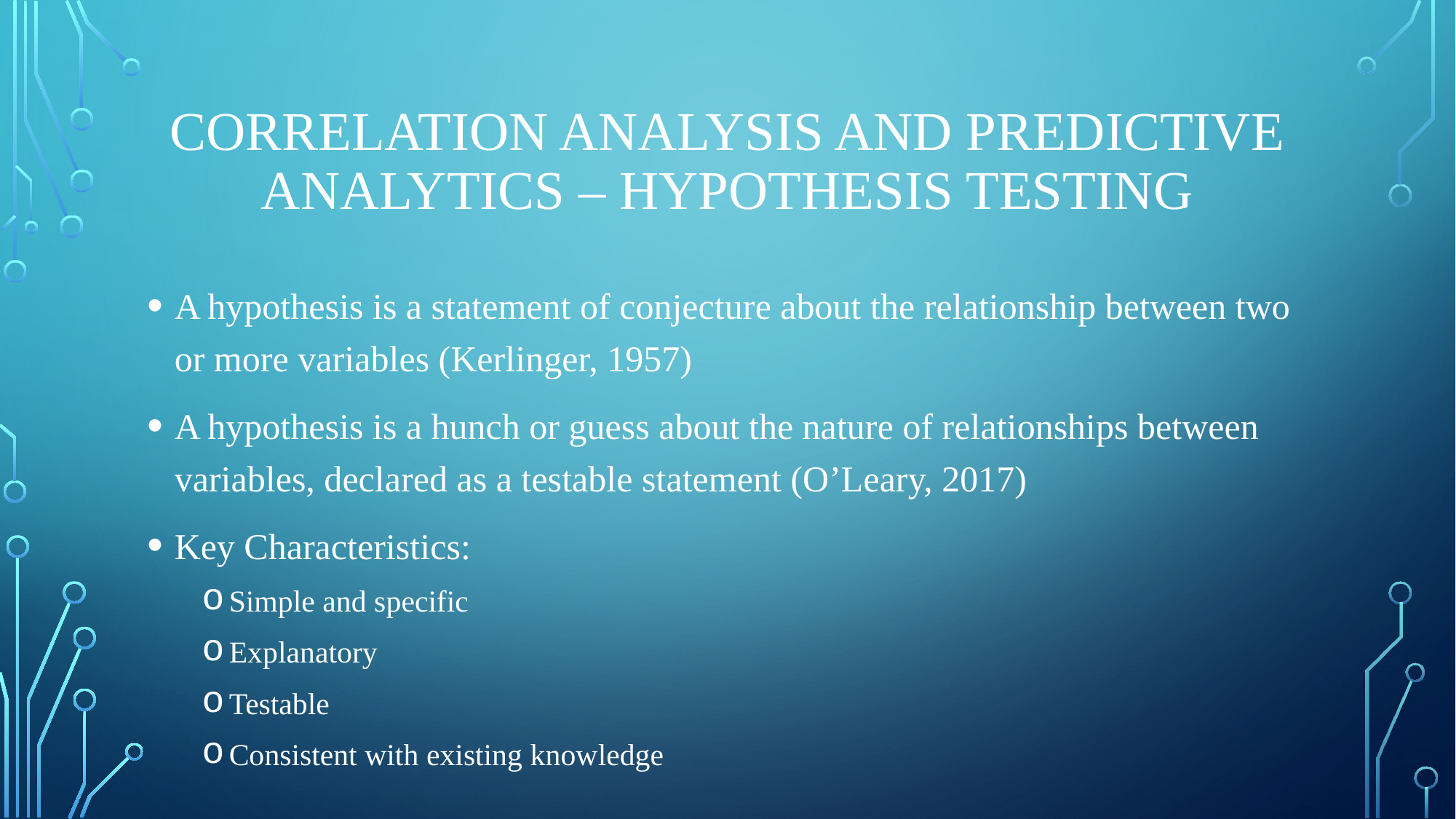

# Correlation analysis and predictive analytics – hypothesis testing
A hypothesis is a statement of conjecture about the relationship between two or more variables (Kerlinger, 1957)
A hypothesis is a hunch or guess about the nature of relationships between variables, declared as a testable statement (O’Leary, 2017)
Key Characteristics:
Simple and specific
Explanatory
Testable
Consistent with existing knowledge